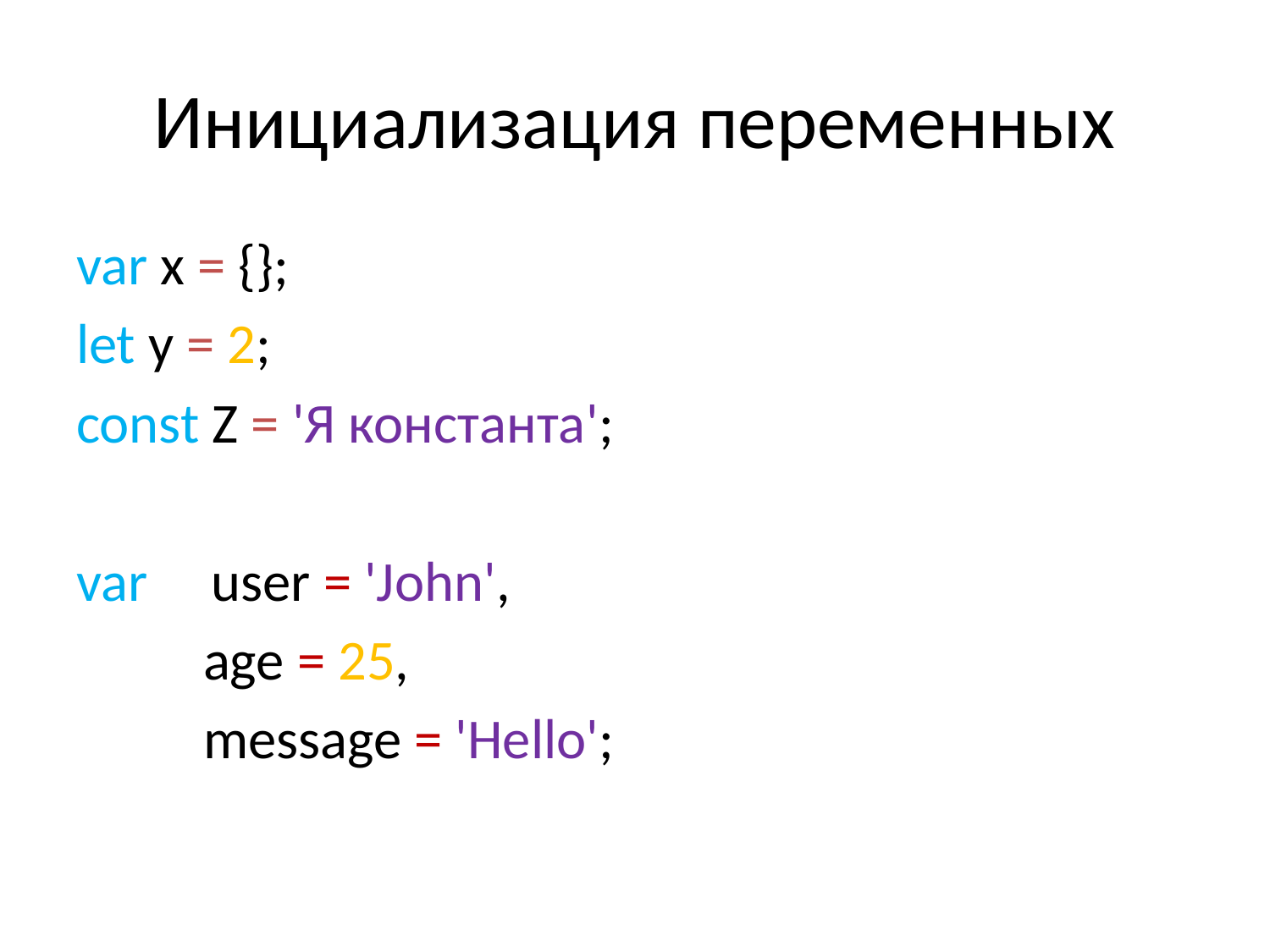

# Инициализация переменных
var x = {};
let y = 2;
const Z = 'Я константа';

var     user = 'John',
	age = 25,
	message = 'Hello';